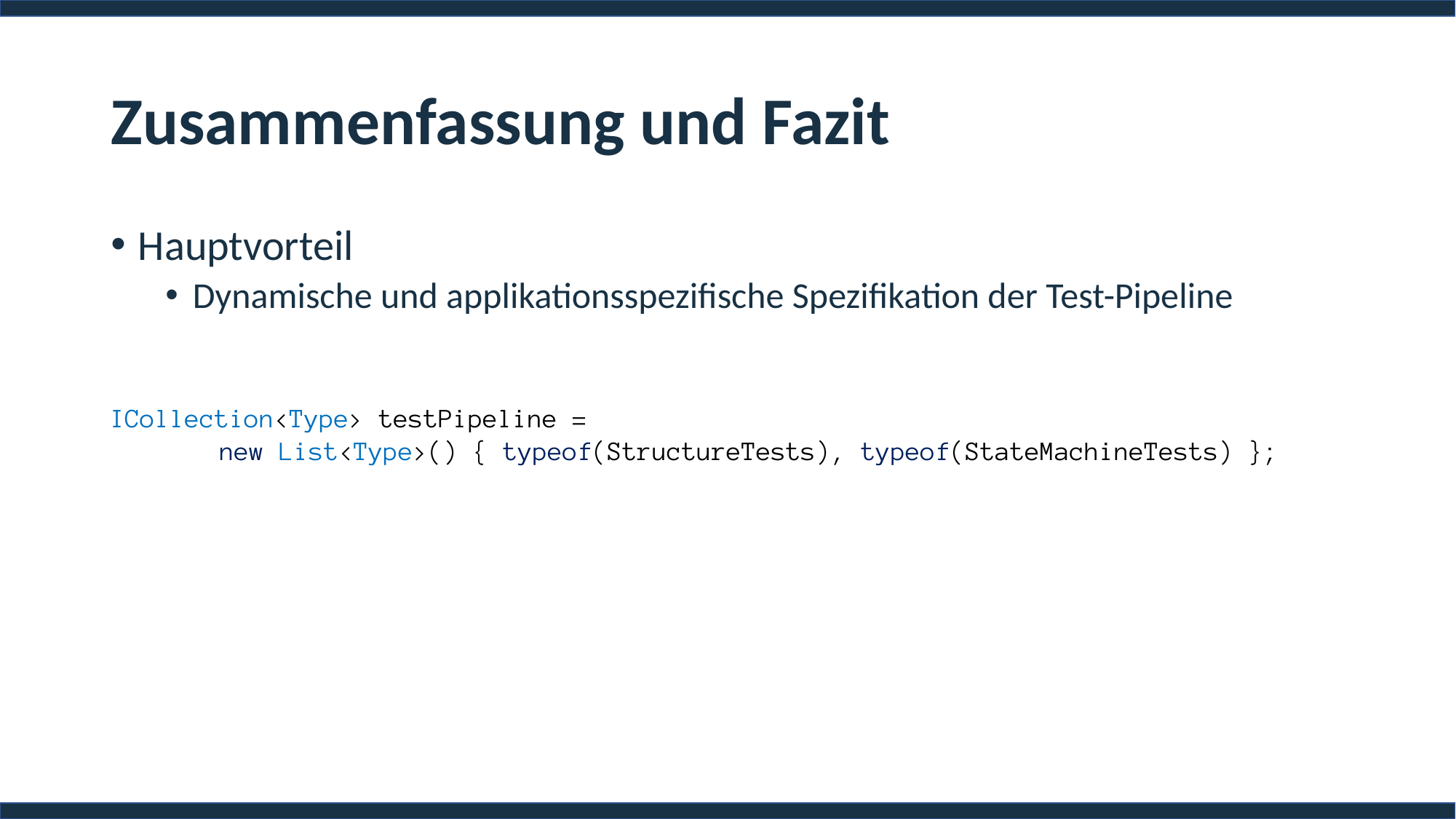

# Zusammenfassung und Fazit
Hauptvorteil
Dynamische und applikationsspezifische Spezifikation der Test-Pipeline

ICollection<Type> testPipeline =
	new List<Type>() { typeof(StructureTests), typeof(StateMachineTests) };